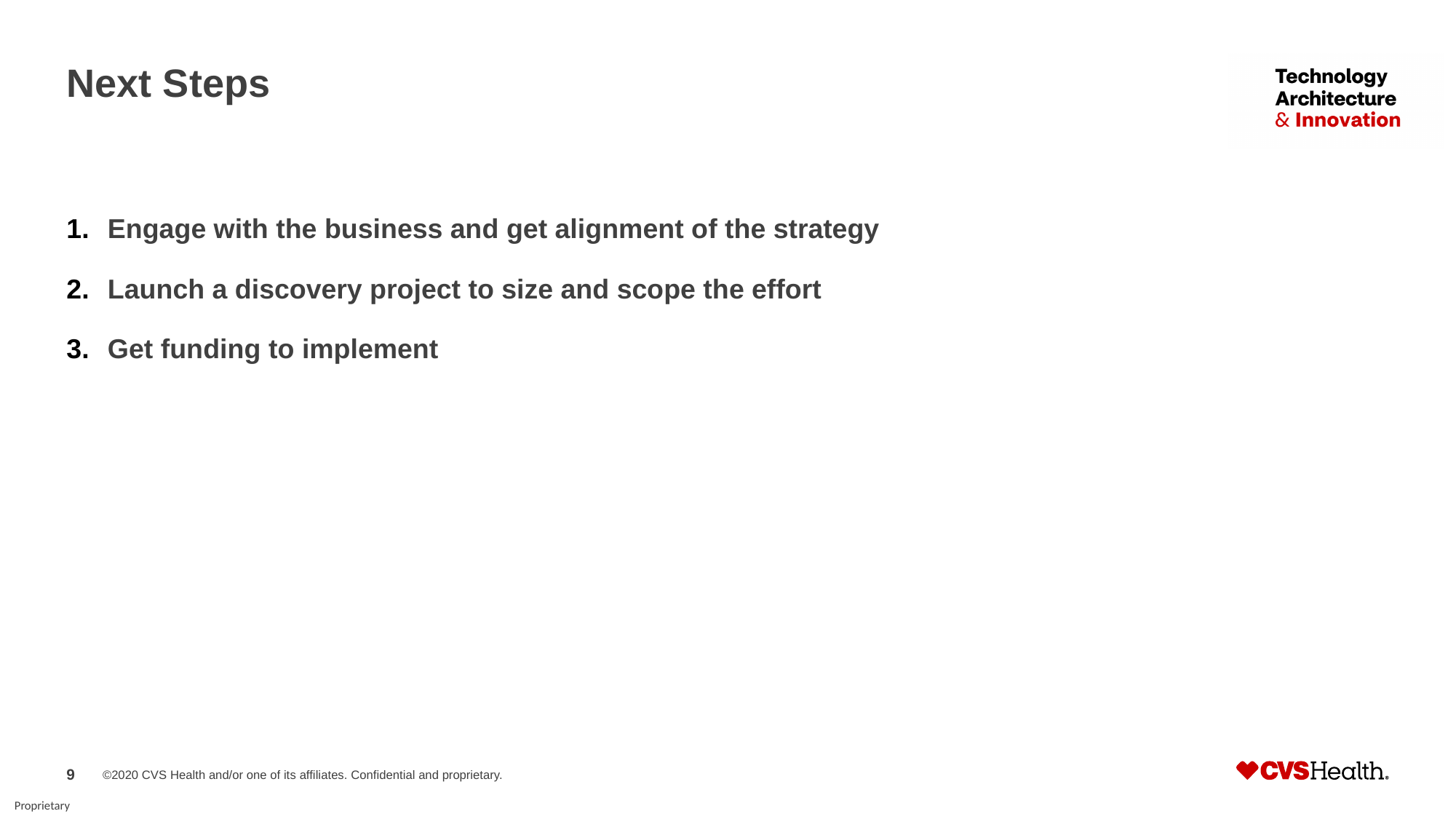

# Next Steps
Engage with the business and get alignment of the strategy
Launch a discovery project to size and scope the effort
Get funding to implement